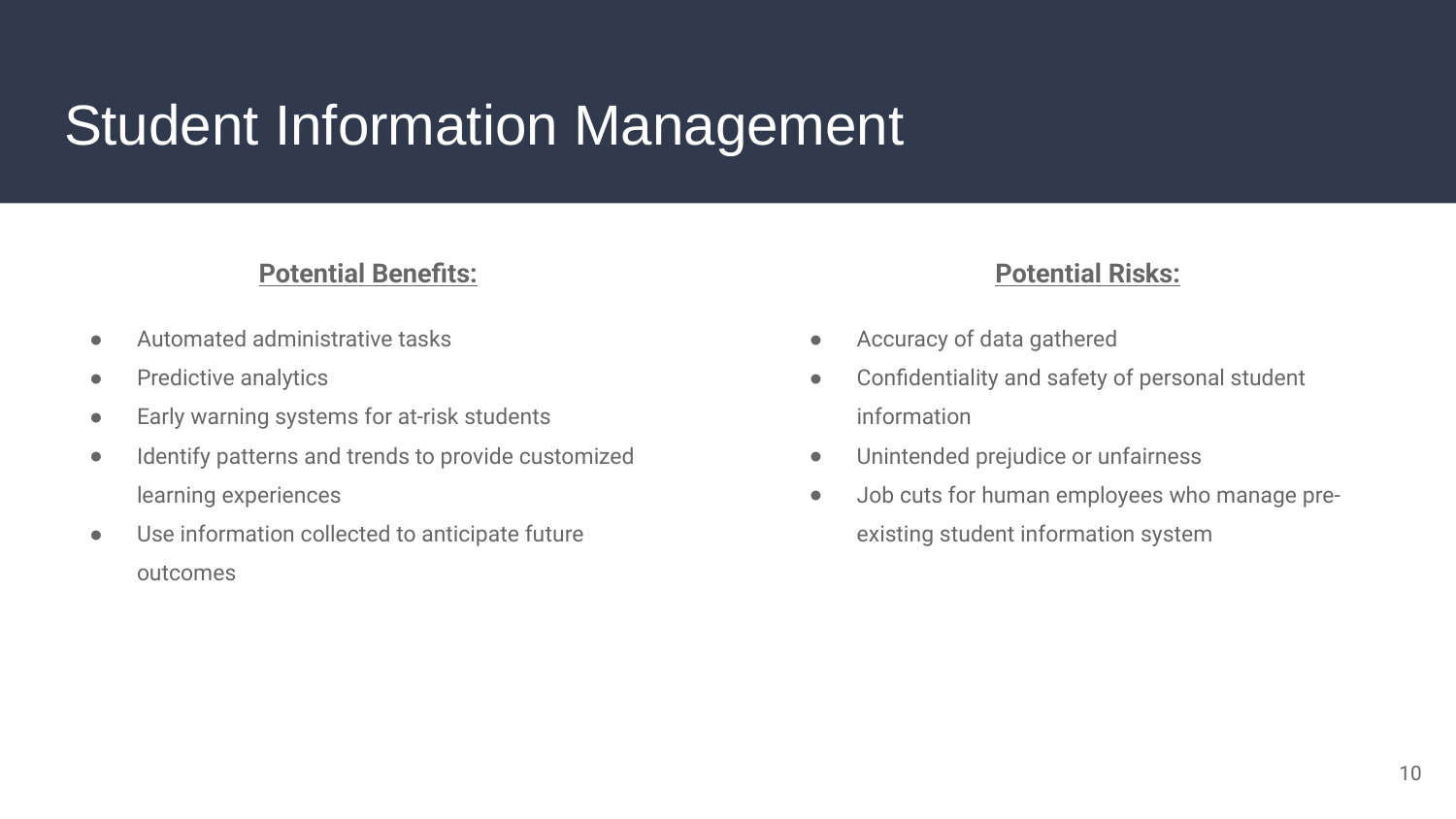

# Student Information Management

Potential Benefits:
Automated administrative tasks
Predictive analytics
Early warning systems for at-risk students
Identify patterns and trends to provide customized learning experiences
Use information collected to anticipate future outcomes

Potential Risks:
Accuracy of data gathered
Confidentiality and safety of personal student information
Unintended prejudice or unfairness
Job cuts for human employees who manage pre-existing student information system
10